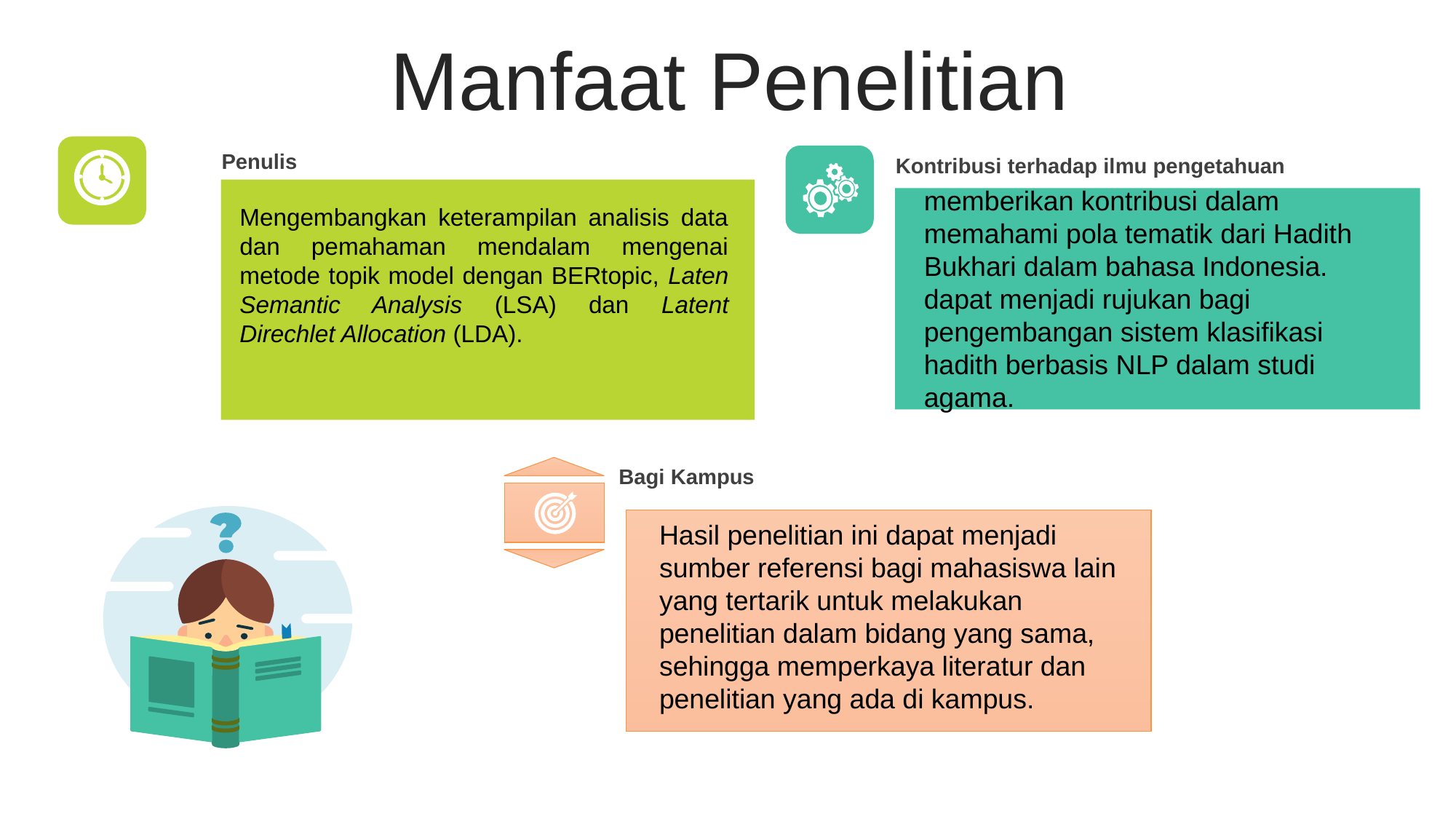

Manfaat Penelitian
Penulis
Mengembangkan keterampilan analisis data dan pemahaman mendalam mengenai metode topik model dengan BERtopic, Laten Semantic Analysis (LSA) dan Latent Direchlet Allocation (LDA).

Kontribusi terhadap ilmu pengetahuan

memberikan kontribusi dalam memahami pola tematik dari Hadith Bukhari dalam bahasa Indonesia.
dapat menjadi rujukan bagi pengembangan sistem klasifikasi hadith berbasis NLP dalam studi agama.

Bagi Kampus
Mengembangkan keterampilan analisis data dan pemahaman mendalam mengenai metode topik model dengan BERtopic, Laten Semantic Analysis (LSA) dan Latent Direchlet Allocation (LDA).

Hasil penelitian ini dapat menjadi sumber referensi bagi mahasiswa lain yang tertarik untuk melakukan penelitian dalam bidang yang sama, sehingga memperkaya literatur dan penelitian yang ada di kampus.